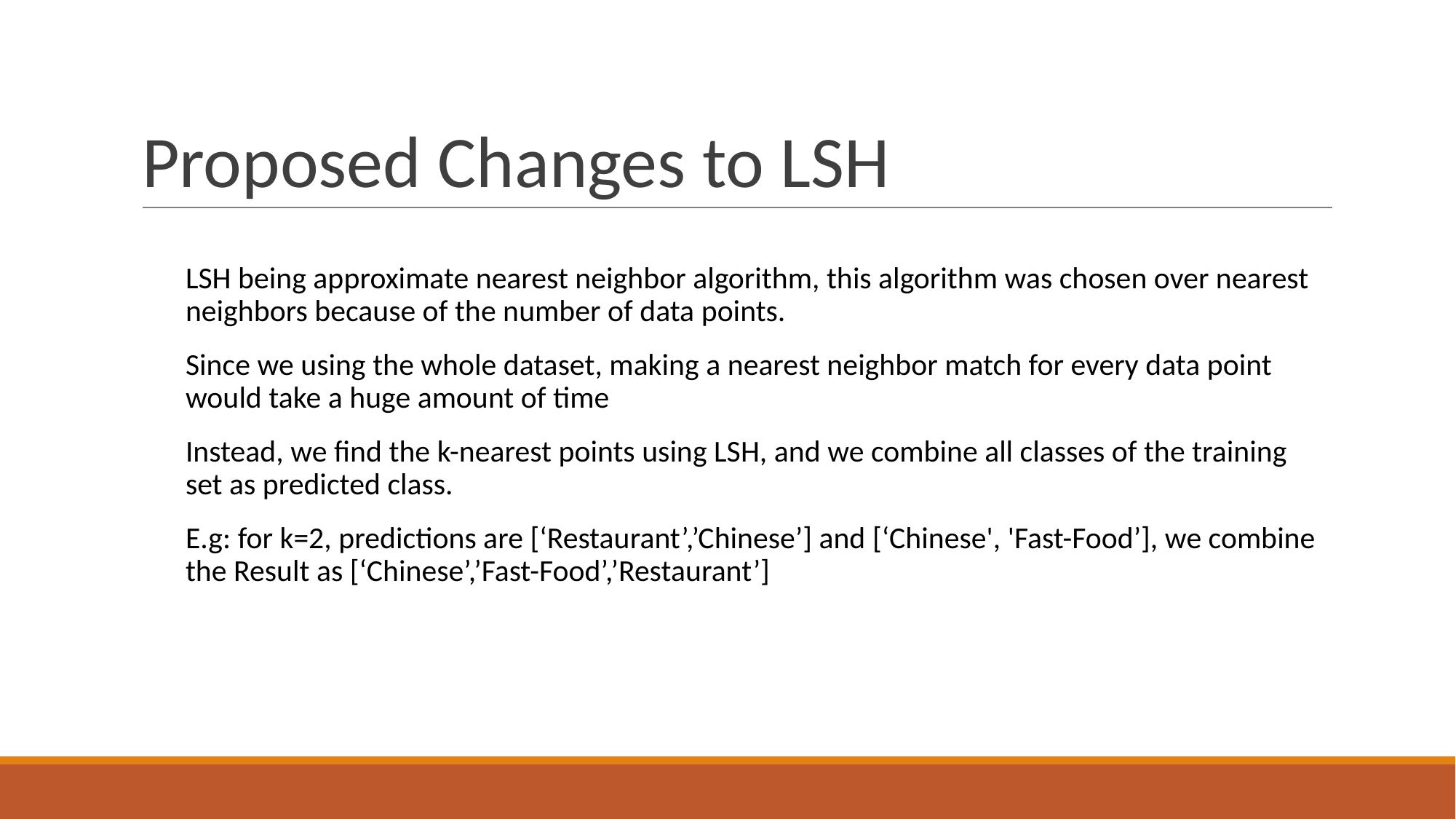

# Proposed Changes to LSH

LSH being approximate nearest neighbor algorithm, this algorithm was chosen over nearest neighbors because of the number of data points.
Since we using the whole dataset, making a nearest neighbor match for every data point would take a huge amount of time
Instead, we find the k-nearest points using LSH, and we combine all classes of the training set as predicted class.
E.g: for k=2, predictions are [‘Restaurant’,’Chinese’] and [‘Chinese', 'Fast-Food’], we combine the Result as [‘Chinese’,’Fast-Food’,’Restaurant’]